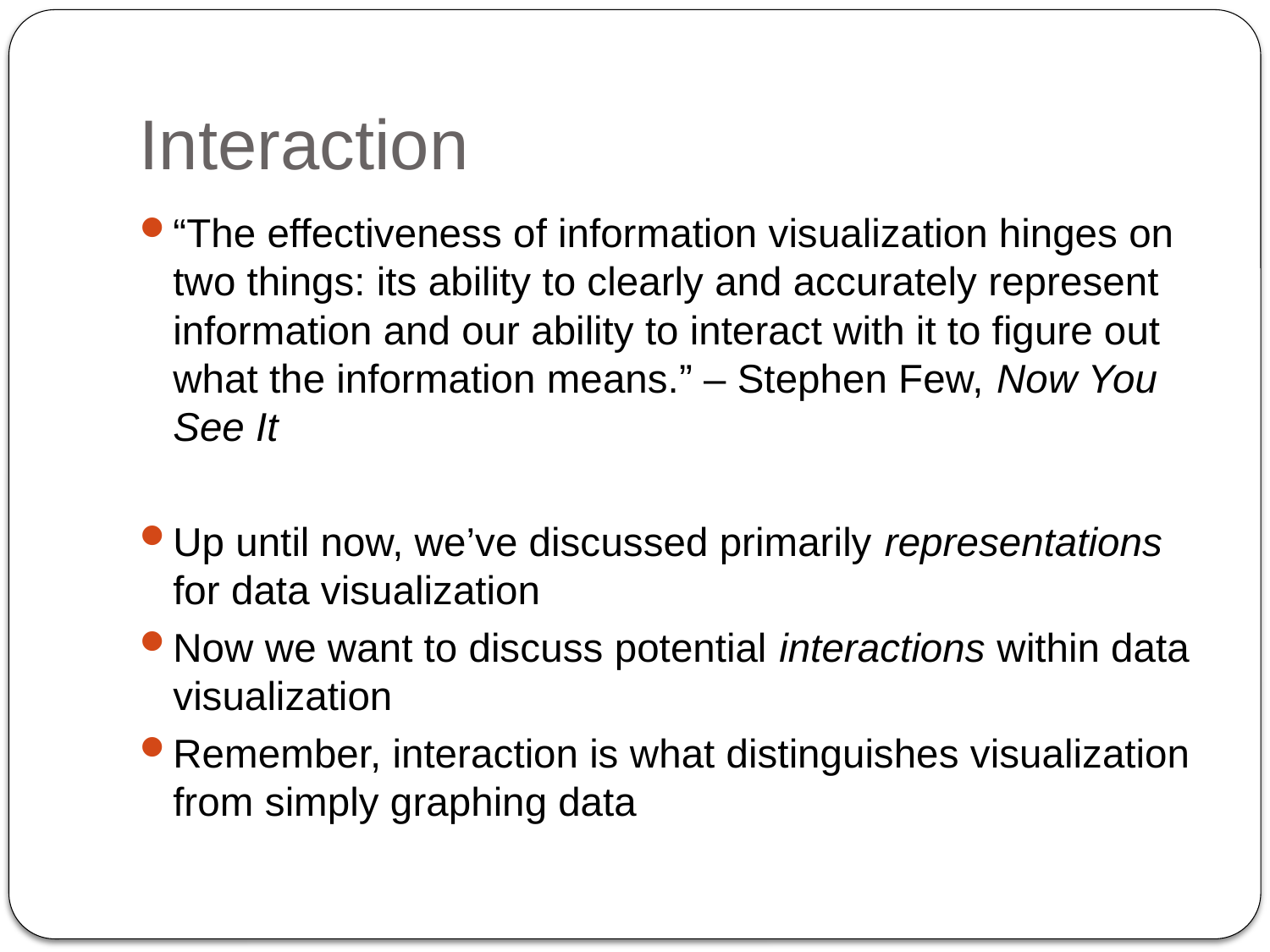

# Interaction
“The effectiveness of information visualization hinges on two things: its ability to clearly and accurately represent information and our ability to interact with it to figure out what the information means.” – Stephen Few, Now You See It

Up until now, we’ve discussed primarily representations for data visualization
Now we want to discuss potential interactions within data visualization
Remember, interaction is what distinguishes visualization from simply graphing data